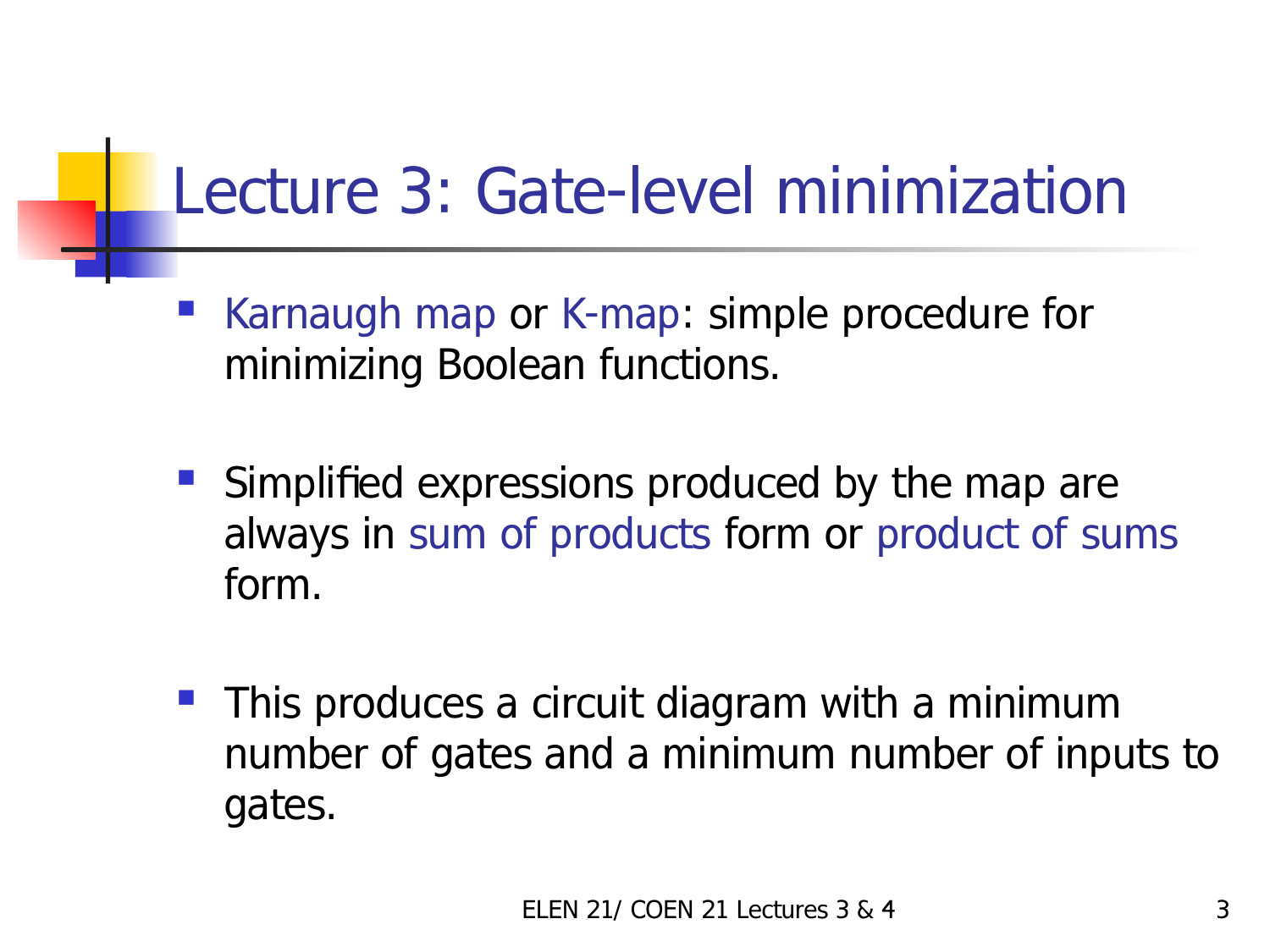

# Lecture 3: Gate-level minimization
Karnaugh map or K-map: simple procedure for minimizing Boolean functions.

Simplified expressions produced by the map are always in sum of products form or product of sums form.

This produces a circuit diagram with a minimum number of gates and a minimum number of inputs to gates.
ELEN 21/ COEN 21 Lectures 3 & 4
3